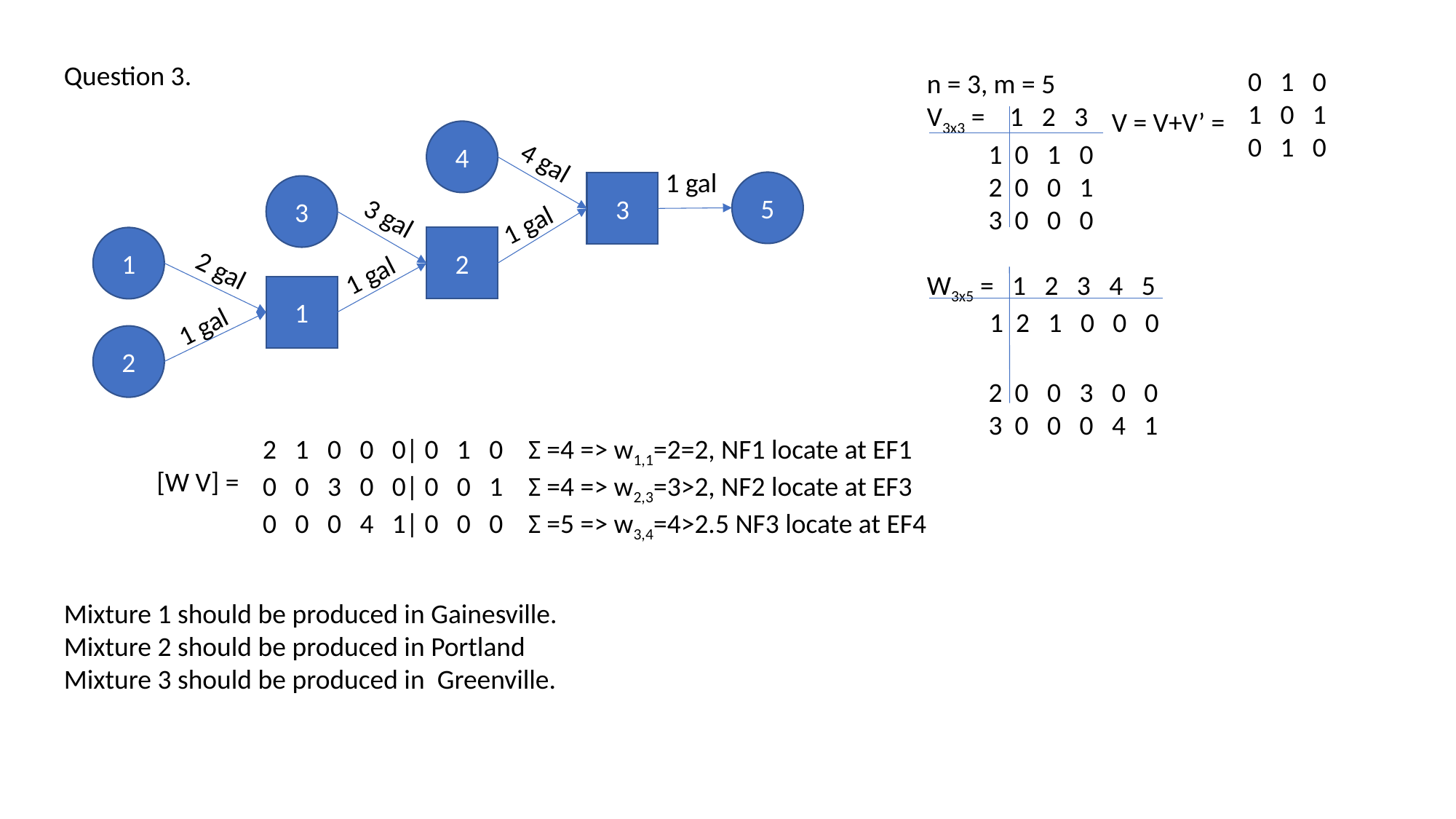

Question 3.
0   1   0
1   0   1
0   1   0
n = 3, m = 5
V3x3 =    1   2   3
          1  0   1   0
          2  0   0   1
          3  0   0   0

W3x5 =   1   2   3   4   5
           1  2   1   0   0   0
          2  0   0   3   0   0
          3  0   0   0   4   1
V = V+V’ =
4
4 gal
1 gal
5
3
3
3 gal
1 gal
1
2
2 gal
1 gal
1
1 gal
2
 2   1   0   0   0| 0   1   0    Σ =4 => w1,1=2=2, NF1 locate at EF1
 0   0   3   0   0| 0   0   1    Σ =4 => w2,3=3>2, NF2 locate at EF3
 0   0   0   4   1| 0   0   0    Σ =5 => w3,4=4>2.5 NF3 locate at EF4
[W V] =
Mixture 1 should be produced in Gainesville.
Mixture 2 should be produced in Portland
Mixture 3 should be produced in  Greenville.